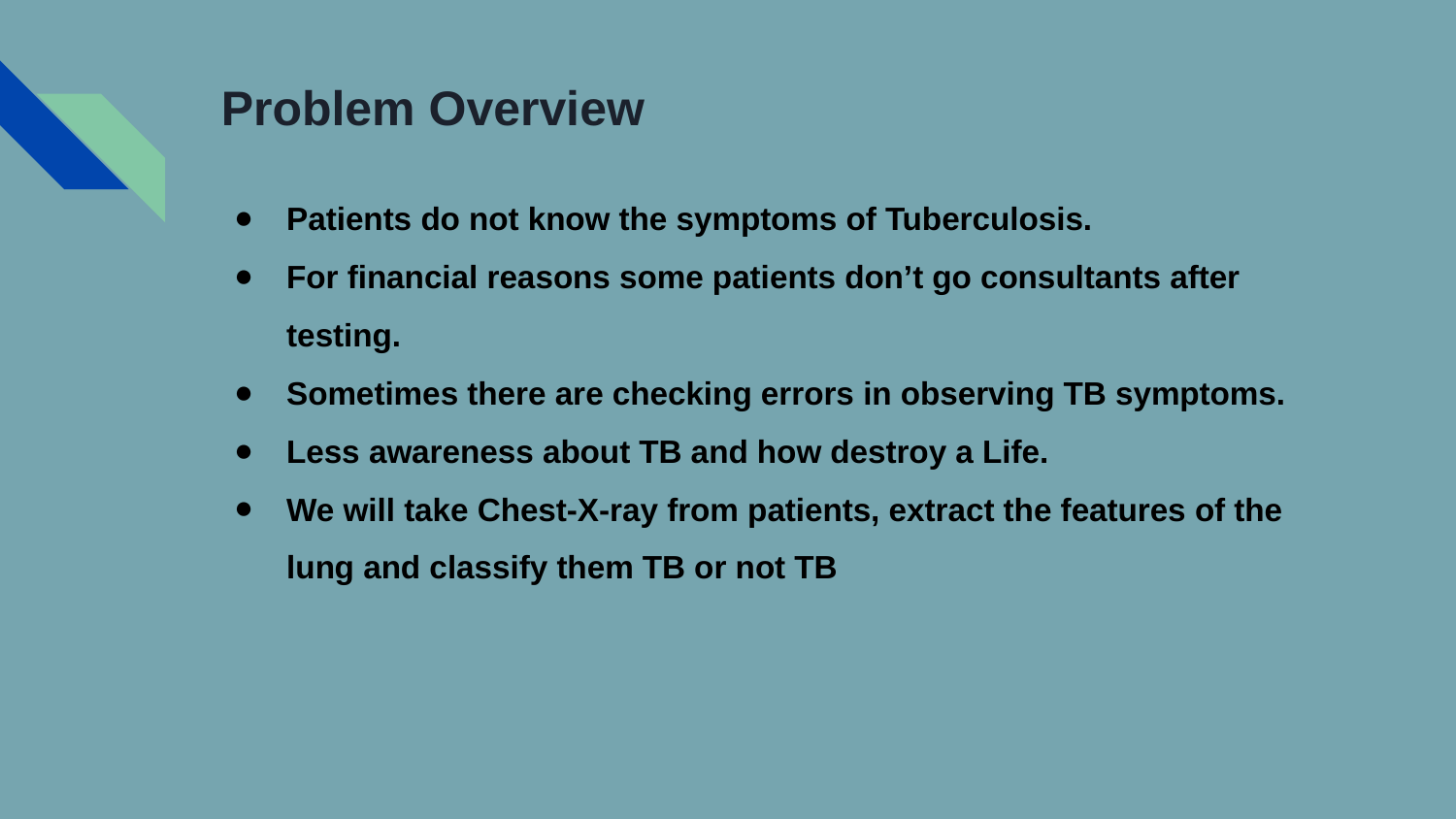

# Problem Overview
Patients do not know the symptoms of Tuberculosis.
For financial reasons some patients don’t go consultants after testing.
Sometimes there are checking errors in observing TB symptoms.
Less awareness about TB and how destroy a Life.
We will take Chest-X-ray from patients, extract the features of the lung and classify them TB or not TB